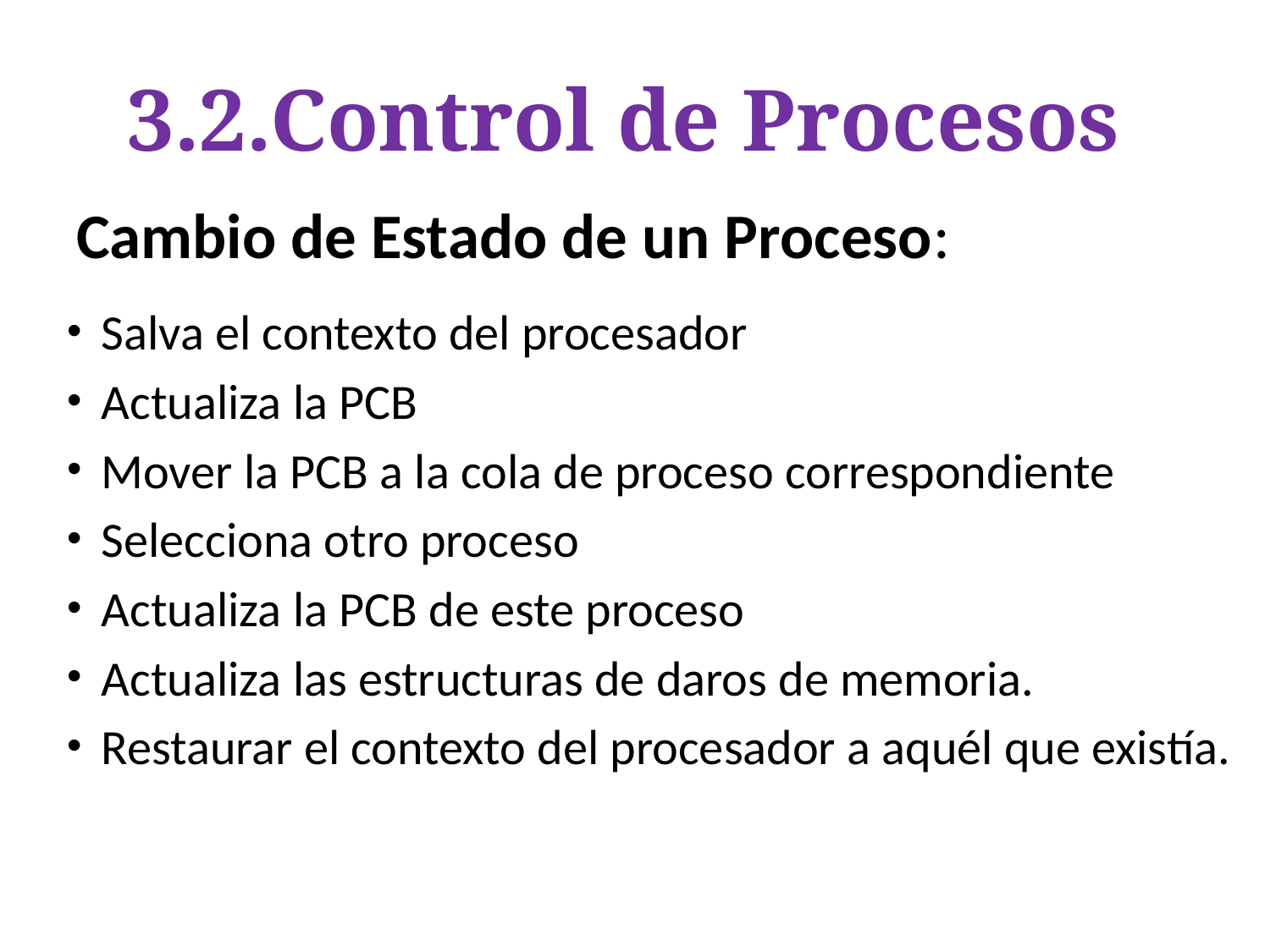

# 3.2.Control de Procesos
Cambio de Estado de un Proceso:

Salva el contexto del procesador
Actualiza la PCB
Mover la PCB a la cola de proceso correspondiente
Selecciona otro proceso
Actualiza la PCB de este proceso
Actualiza las estructuras de daros de memoria.
Restaurar el contexto del procesador a aquél que existía.